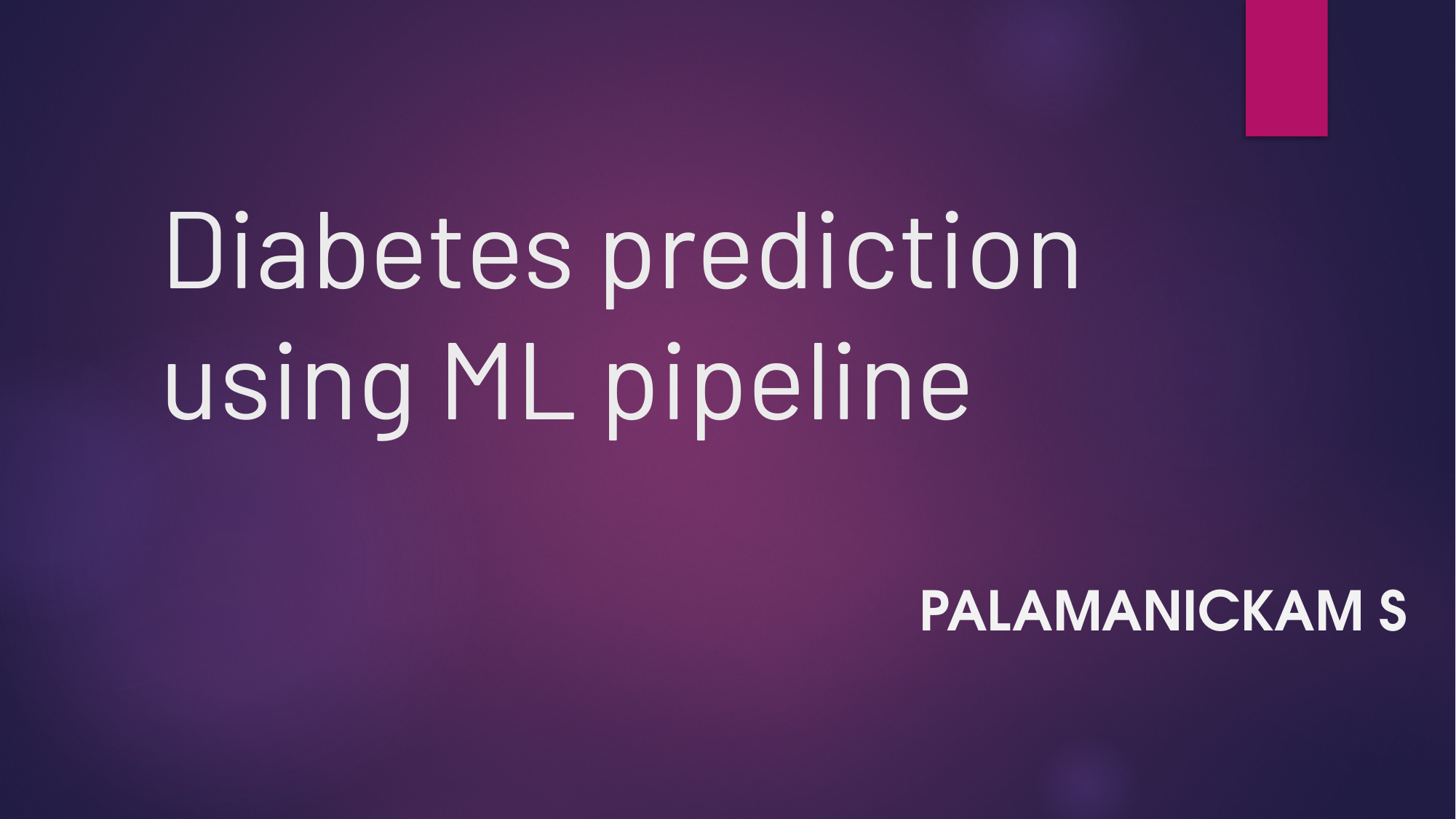

# Diabetes prediction using ML pipeline
Palamanickam s